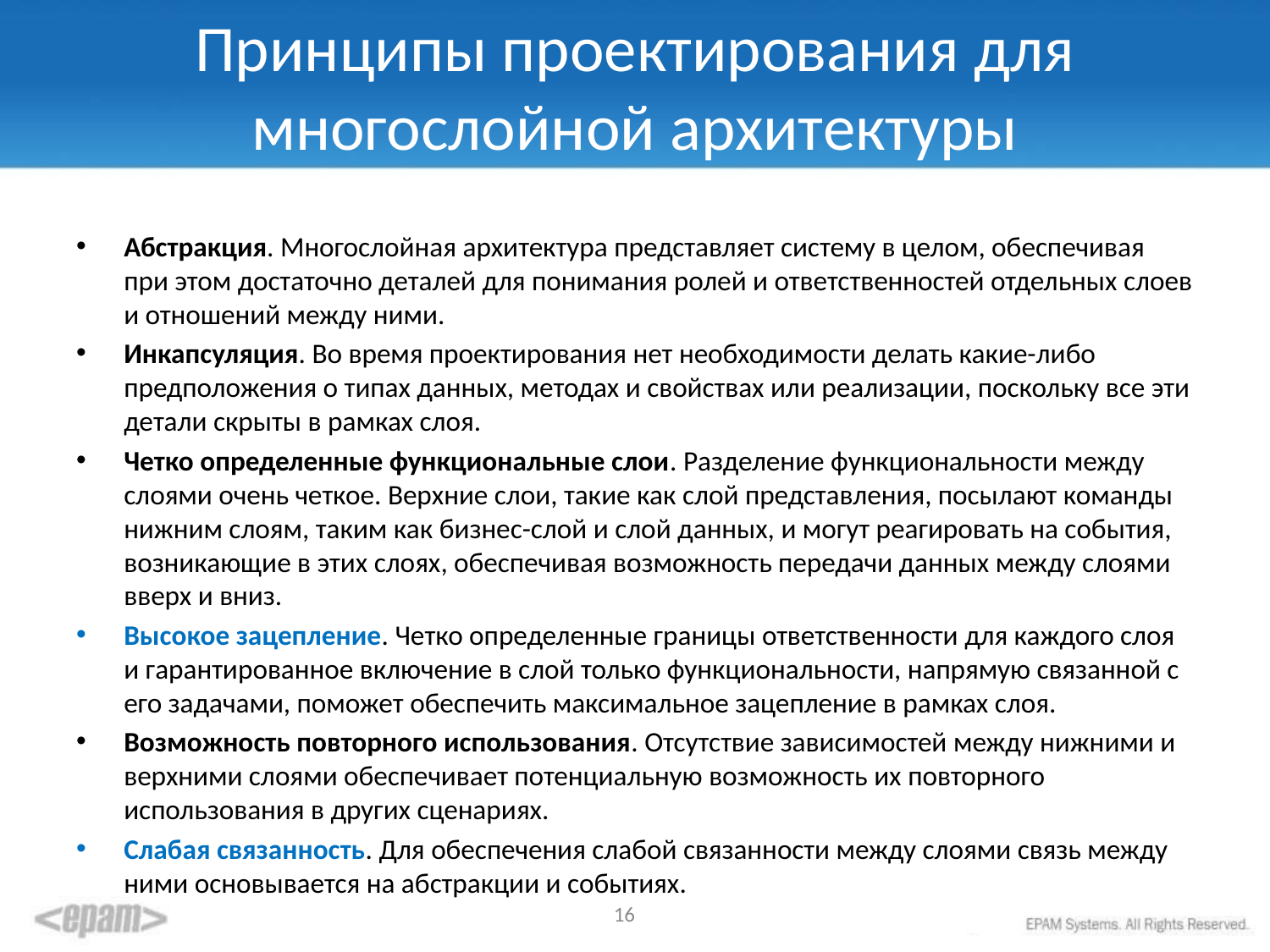

# Принципы проектирования для многослойной архитектуры
Абстракция. Многослойная архитектура представляет систему в целом, обеспечивая при этом достаточно деталей для понимания ролей и ответственностей отдельных слоев и отношений между ними.
Инкапсуляция. Во время проектирования нет необходимости делать какие-либо предположения о типах данных, методах и свойствах или реализации, поскольку все эти детали скрыты в рамках слоя.
Четко определенные функциональные слои. Разделение функциональности между слоями очень четкое. Верхние слои, такие как слой представления, посылают команды нижним слоям, таким как бизнес-слой и слой данных, и могут реагировать на события, возникающие в этих слоях, обеспечивая возможность передачи данных между слоями вверх и вниз.
Высокое зацепление. Четко определенные границы ответственности для каждого слоя и гарантированное включение в слой только функциональности, напрямую связанной с его задачами, поможет обеспечить максимальное зацепление в рамках слоя.
Возможность повторного использования. Отсутствие зависимостей между нижними и верхними слоями обеспечивает потенциальную возможность их повторного использования в других сценариях.
Слабая связанность. Для обеспечения слабой связанности между слоями связь между ними основывается на абстракции и событиях.

16